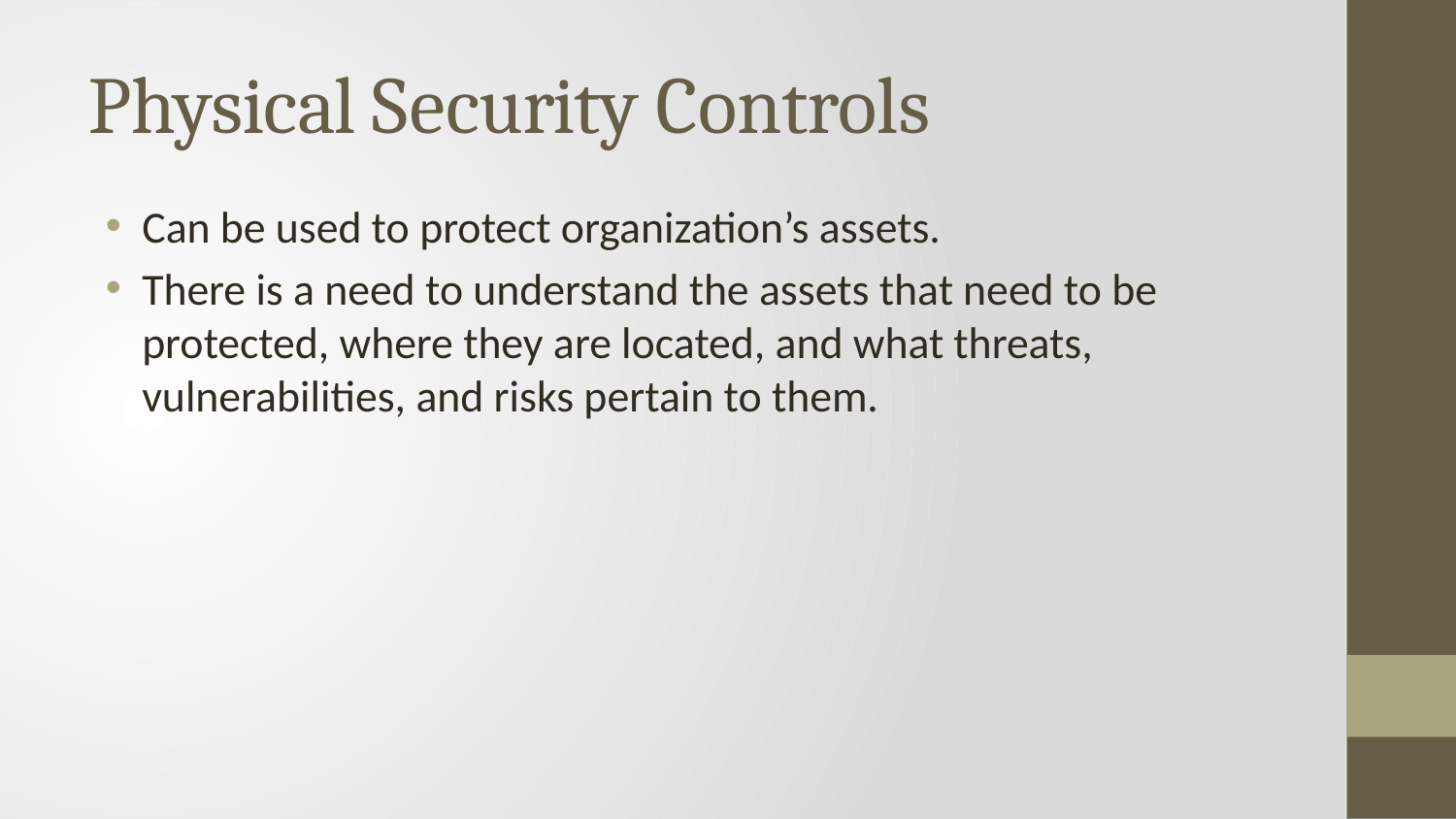

# Physical Security Controls
Can be used to protect organization’s assets.
There is a need to understand the assets that need to be protected, where they are located, and what threats, vulnerabilities, and risks pertain to them.